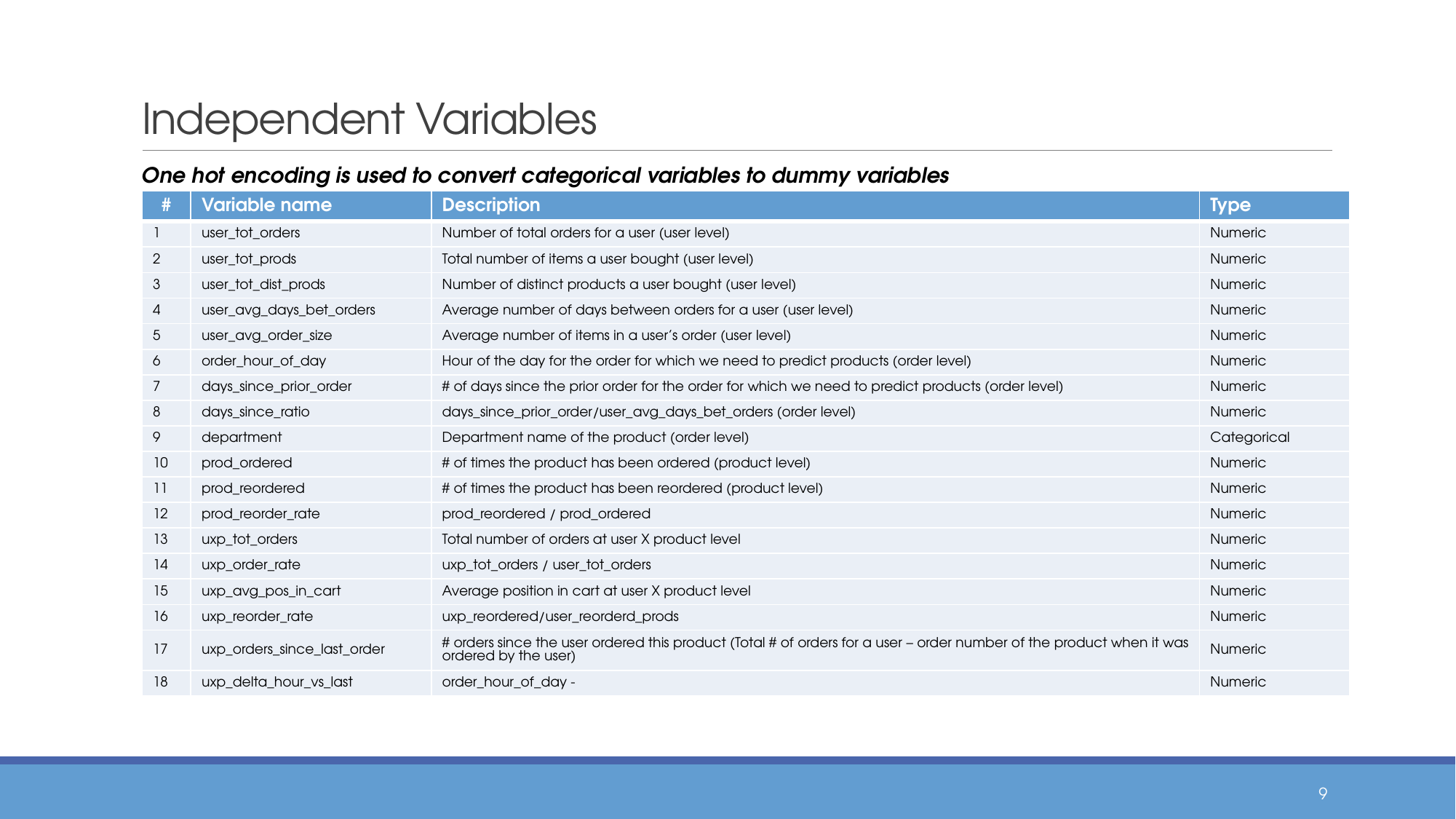

# Independent Variables
One hot encoding is used to convert categorical variables to dummy variables
| # | Variable name | Description | Type |
| --- | --- | --- | --- |
| 1 | user\_tot\_orders | Number of total orders for a user (user level) | Numeric |
| 2 | user\_tot\_prods | Total number of items a user bought (user level) | Numeric |
| 3 | user\_tot\_dist\_prods | Number of distinct products a user bought (user level) | Numeric |
| 4 | user\_avg\_days\_bet\_orders | Average number of days between orders for a user (user level) | Numeric |
| 5 | user\_avg\_order\_size | Average number of items in a user’s order (user level) | Numeric |
| 6 | order\_hour\_of\_day | Hour of the day for the order for which we need to predict products (order level) | Numeric |
| 7 | days\_since\_prior\_order | # of days since the prior order for the order for which we need to predict products (order level) | Numeric |
| 8 | days\_since\_ratio | days\_since\_prior\_order/user\_avg\_days\_bet\_orders (order level) | Numeric |
| 9 | department | Department name of the product (order level) | Categorical |
| 10 | prod\_ordered | # of times the product has been ordered (product level) | Numeric |
| 11 | prod\_reordered | # of times the product has been reordered (product level) | Numeric |
| 12 | prod\_reorder\_rate | prod\_reordered / prod\_ordered | Numeric |
| 13 | uxp\_tot\_orders | Total number of orders at user X product level | Numeric |
| 14 | uxp\_order\_rate | uxp\_tot\_orders / user\_tot\_orders | Numeric |
| 15 | uxp\_avg\_pos\_in\_cart | Average position in cart at user X product level | Numeric |
| 16 | uxp\_reorder\_rate | uxp\_reordered/user\_reorderd\_prods | Numeric |
| 17 | uxp\_orders\_since\_last\_order | # orders since the user ordered this product (Total # of orders for a user – order number of the product when it was ordered by the user) | Numeric |
| 18 | uxp\_delta\_hour\_vs\_last | order\_hour\_of\_day - | Numeric |
9